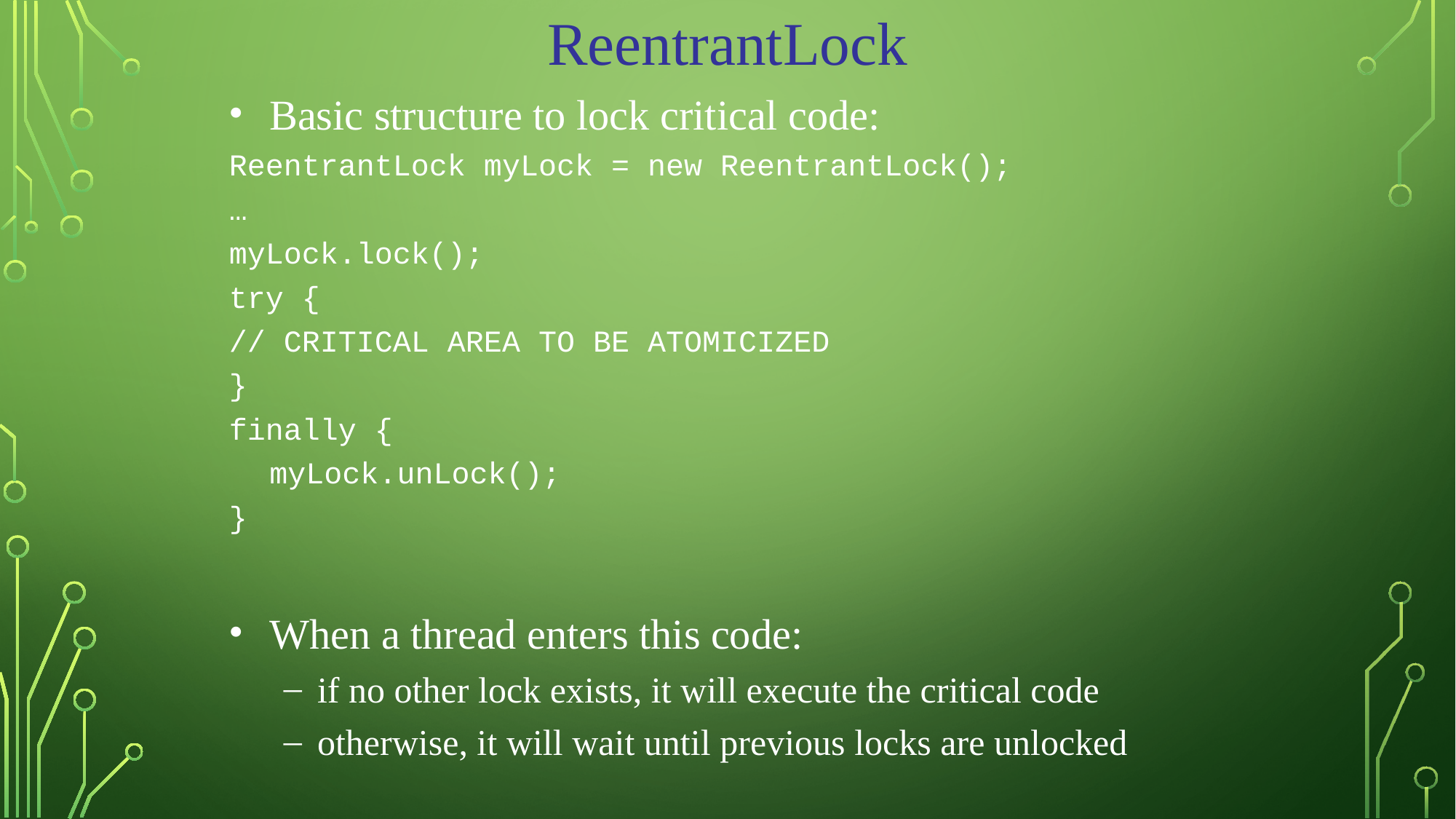

ReentrantLock
Basic structure to lock critical code:
ReentrantLock myLock = new ReentrantLock();
…
myLock.lock();
try {
// CRITICAL AREA TO BE ATOMICIZED
}
finally {
	myLock.unLock();
}

When a thread enters this code:
if no other lock exists, it will execute the critical code
otherwise, it will wait until previous locks are unlocked